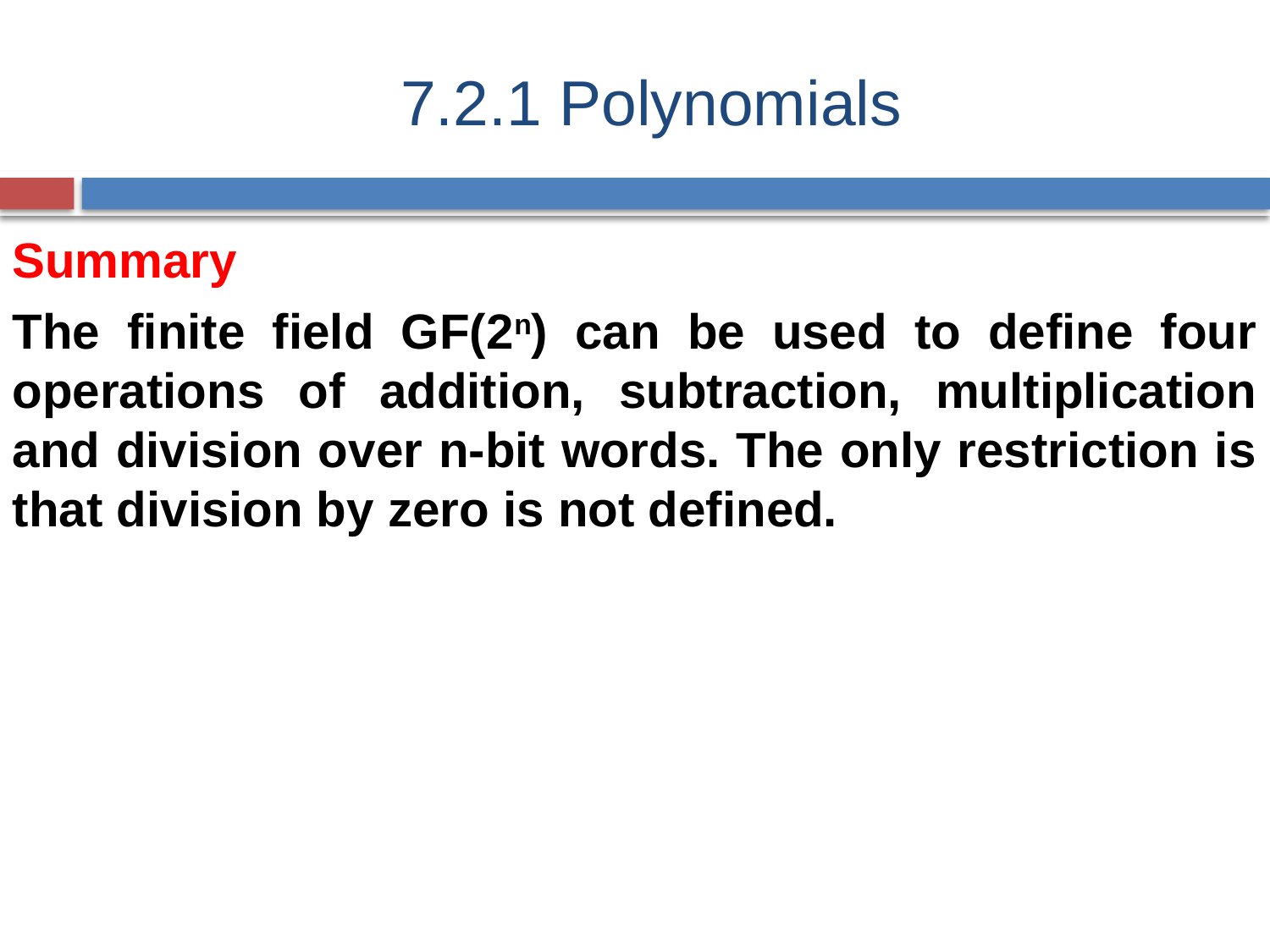

# 7.2.1 Polynomials
Summary
The finite field GF(2n) can be used to define four operations of addition, subtraction, multiplication and division over n-bit words. The only restriction is that division by zero is not defined.